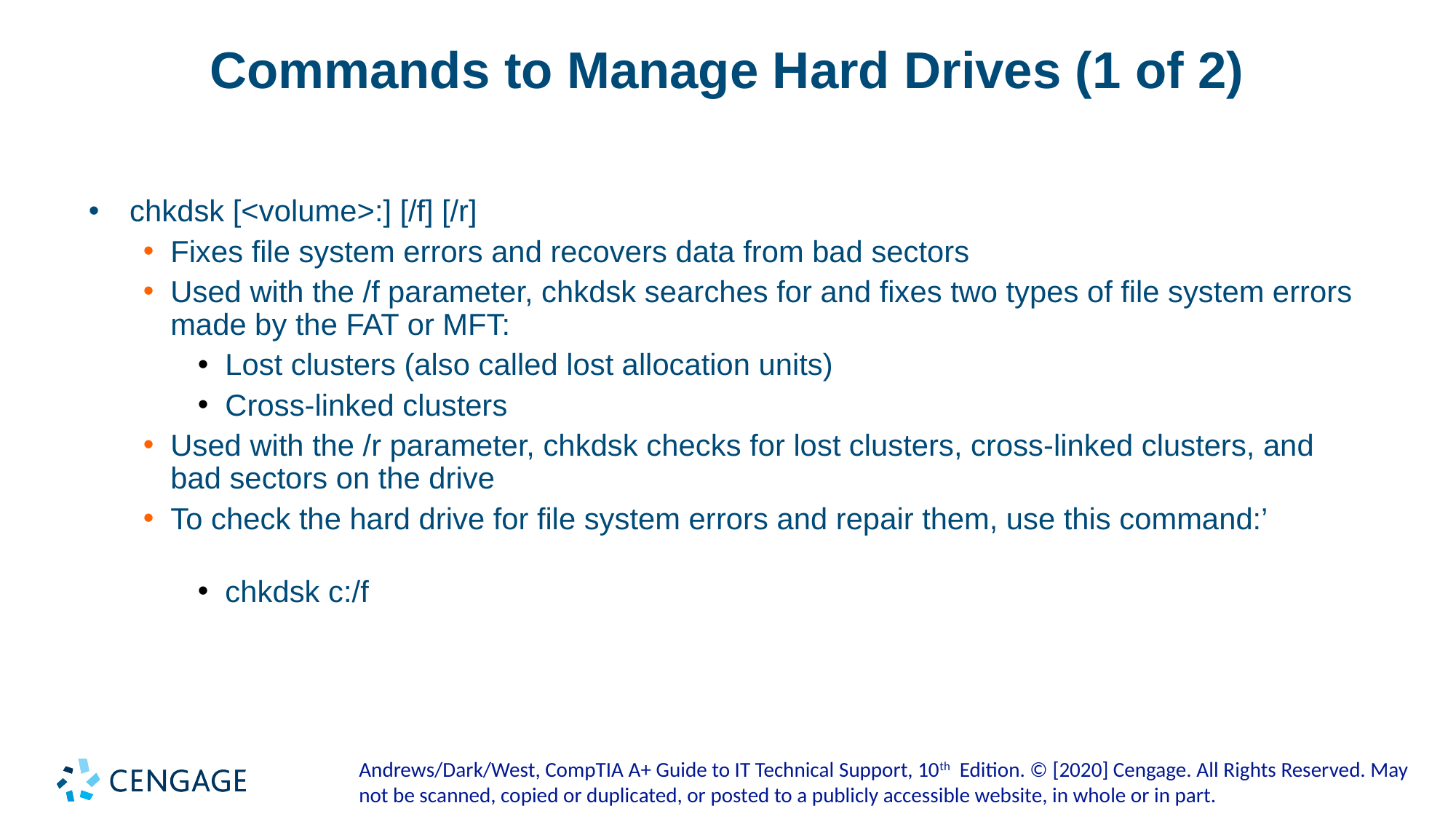

# Commands to Manage Hard Drives (1 of 2)
chkdsk [<volume>:] [/f] [/r]
Fixes file system errors and recovers data from bad sectors
Used with the /f parameter, chkdsk searches for and fixes two types of file system errors made by the FAT or MFT:
Lost clusters (also called lost allocation units)
Cross-linked clusters
Used with the /r parameter, chkdsk checks for lost clusters, cross-linked clusters, and bad sectors on the drive
To check the hard drive for file system errors and repair them, use this command:’
chkdsk c:/f